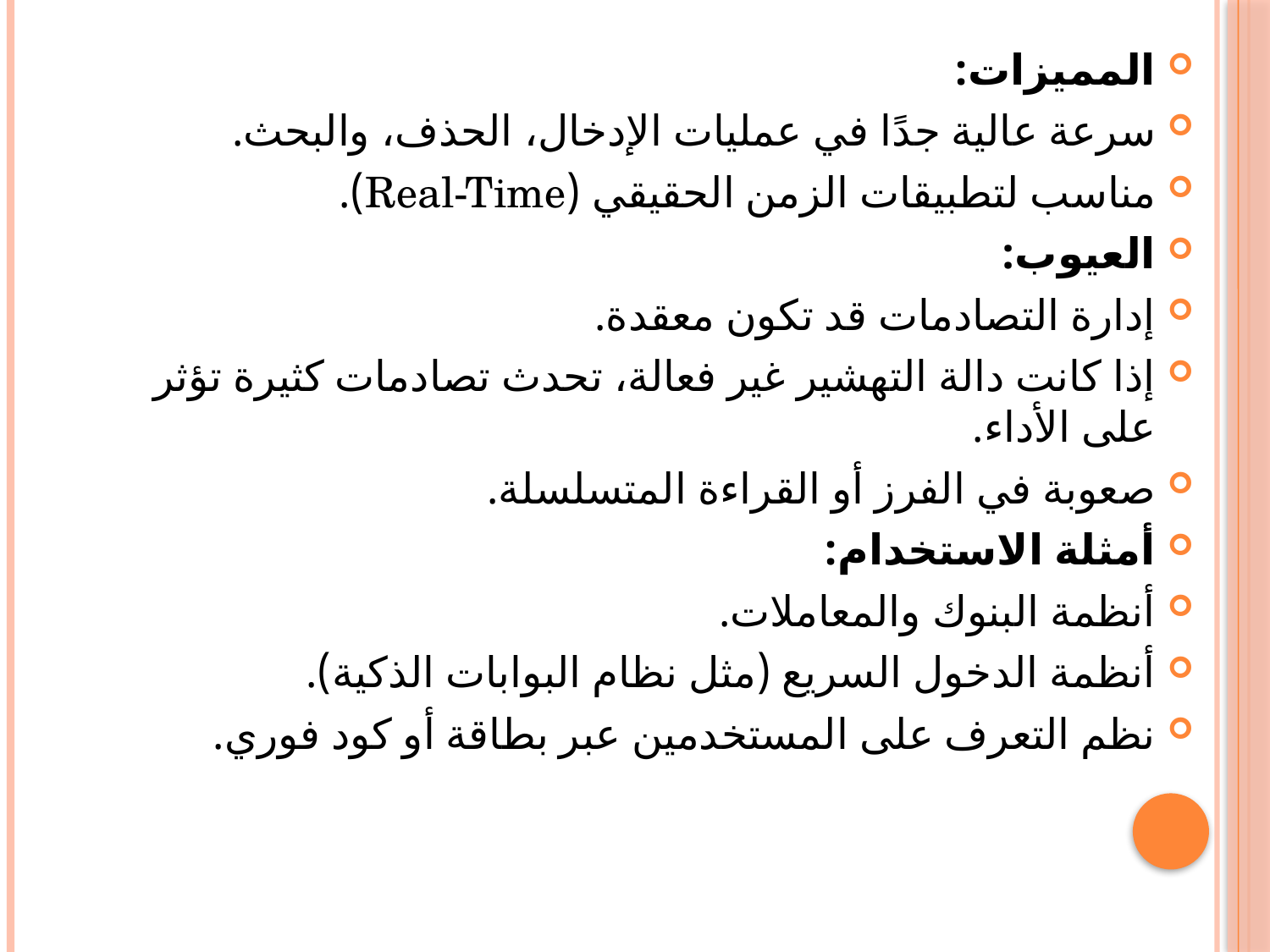

المميزات:
سرعة عالية جدًا في عمليات الإدخال، الحذف، والبحث.
مناسب لتطبيقات الزمن الحقيقي (Real-Time).
العيوب:
إدارة التصادمات قد تكون معقدة.
إذا كانت دالة التهشير غير فعالة، تحدث تصادمات كثيرة تؤثر على الأداء.
صعوبة في الفرز أو القراءة المتسلسلة.
أمثلة الاستخدام:
أنظمة البنوك والمعاملات.
أنظمة الدخول السريع (مثل نظام البوابات الذكية).
نظم التعرف على المستخدمين عبر بطاقة أو كود فوري.
#